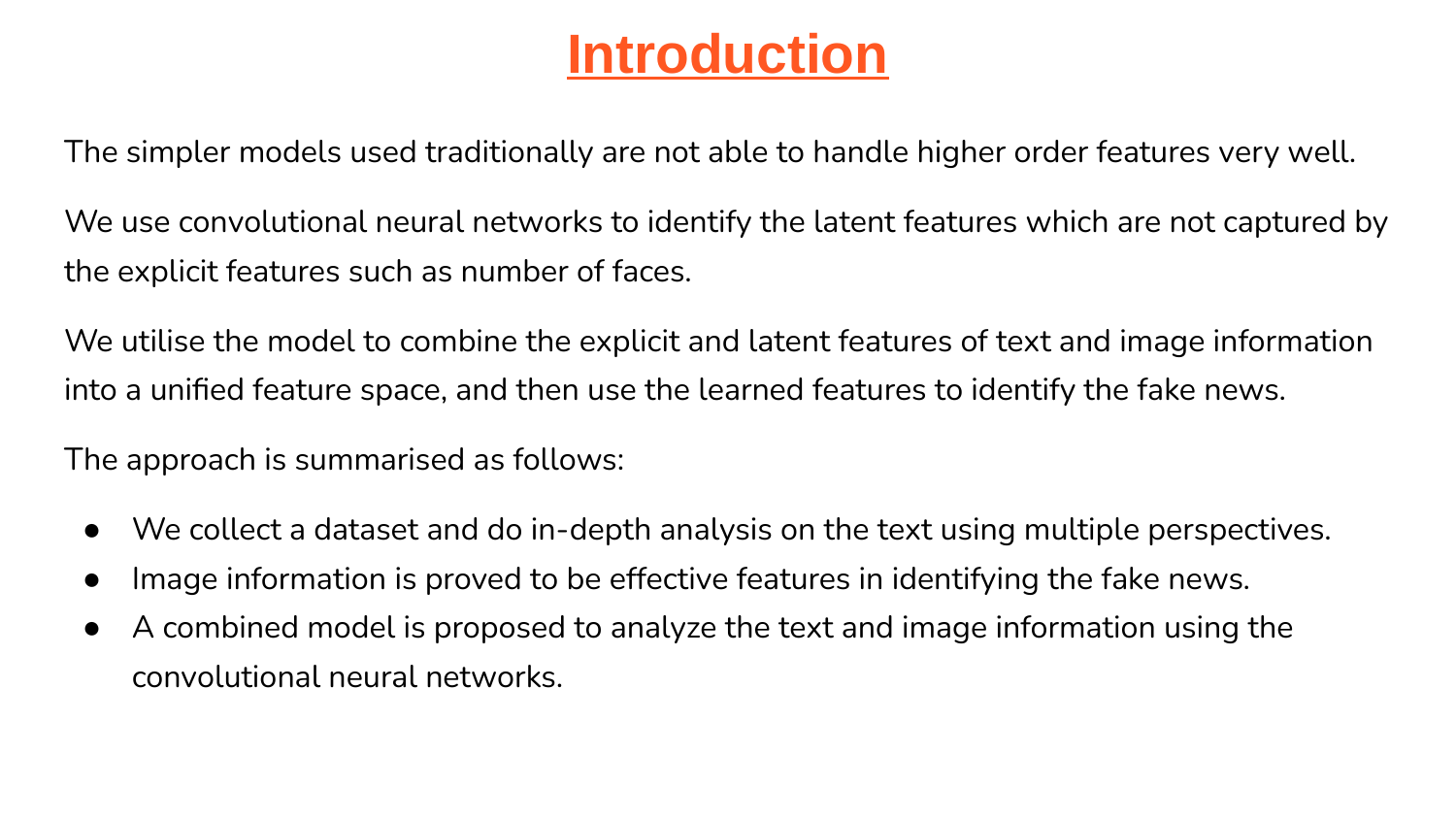

# Introduction
The simpler models used traditionally are not able to handle higher order features very well.
We use convolutional neural networks to identify the latent features which are not captured by the explicit features such as number of faces.
We utilise the model to combine the explicit and latent features of text and image information into a unified feature space, and then use the learned features to identify the fake news.
The approach is summarised as follows:
We collect a dataset and do in-depth analysis on the text using multiple perspectives.
Image information is proved to be effective features in identifying the fake news.
A combined model is proposed to analyze the text and image information using the convolutional neural networks.